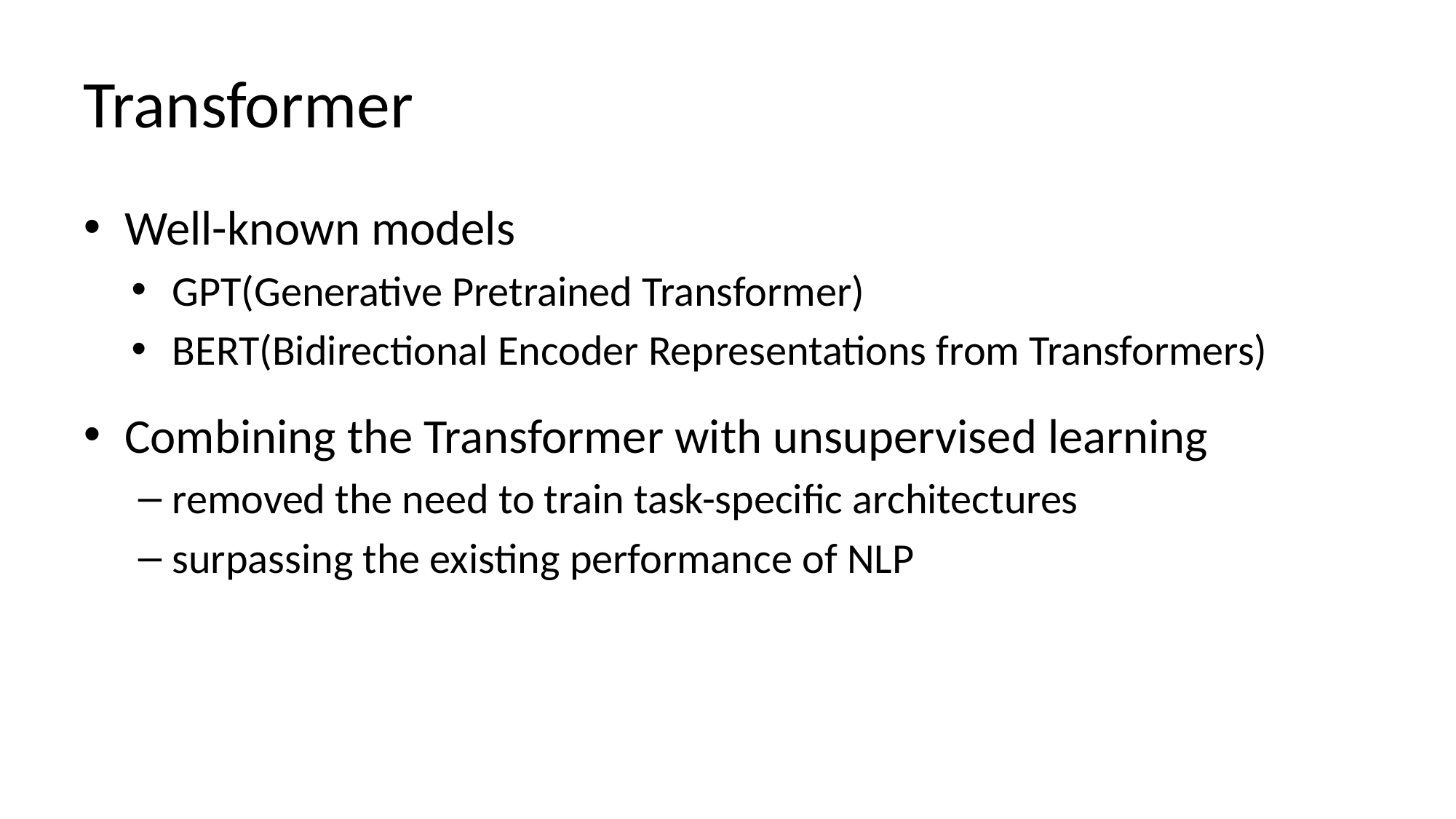

# Transformer
Well-known models
GPT(Generative Pretrained Transformer)
BERT(Bidirectional Encoder Representations from Transformers)

Combining the Transformer with unsupervised learning
removed the need to train task-specific architectures
surpassing the existing performance of NLP